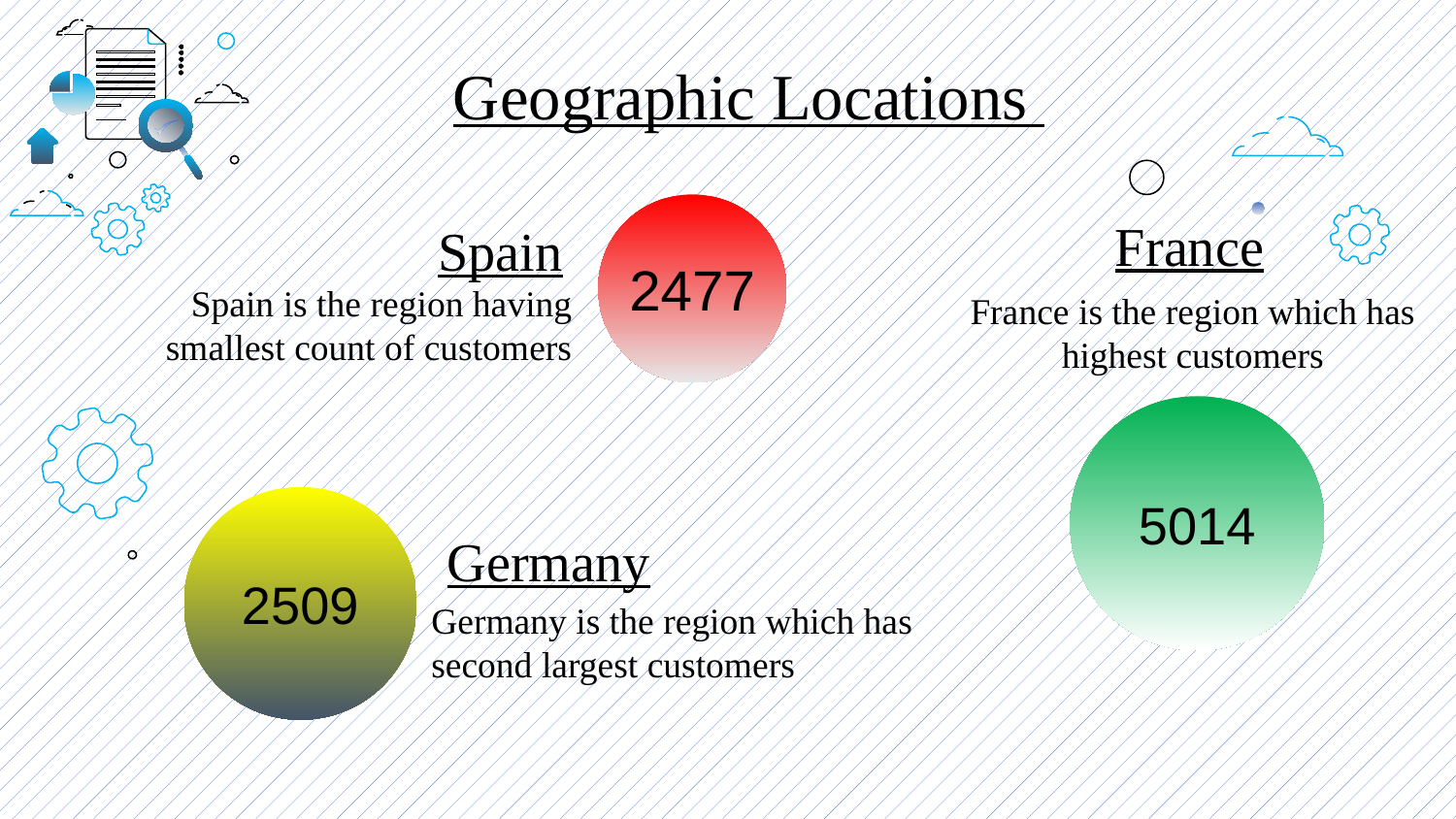

# Geographic Locations

2477

France
Spain
Spain is the region having smallest count of customers
France is the region which has highest customers
5014

2509
Germany

Germany is the region which has second largest customers